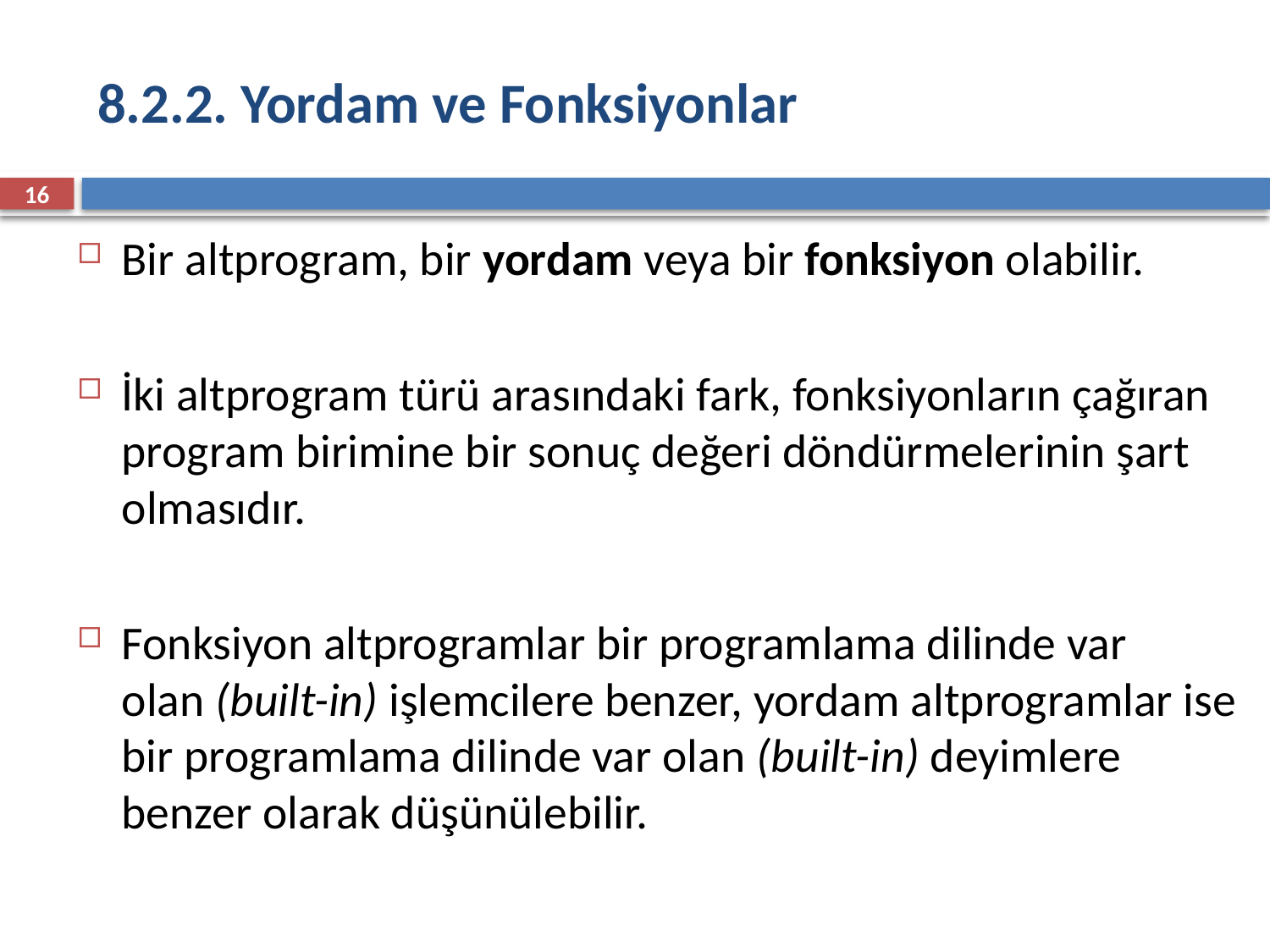

# 8.2.2. Yordam ve Fonksiyonlar
16
Bir altprogram, bir yordam veya bir fonksiyon olabilir.

İki altprogram türü arasındaki fark, fonksiyonların çağıran program birimine bir sonuç değeri döndürmelerinin şart olmasıdır.

Fonksiyon altprogramlar bir programlama dilinde var olan (built-in) işlemcilere benzer, yordam altprogramlar ise bir programlama dilinde var olan (built-in) deyimlere benzer olarak düşünülebilir.